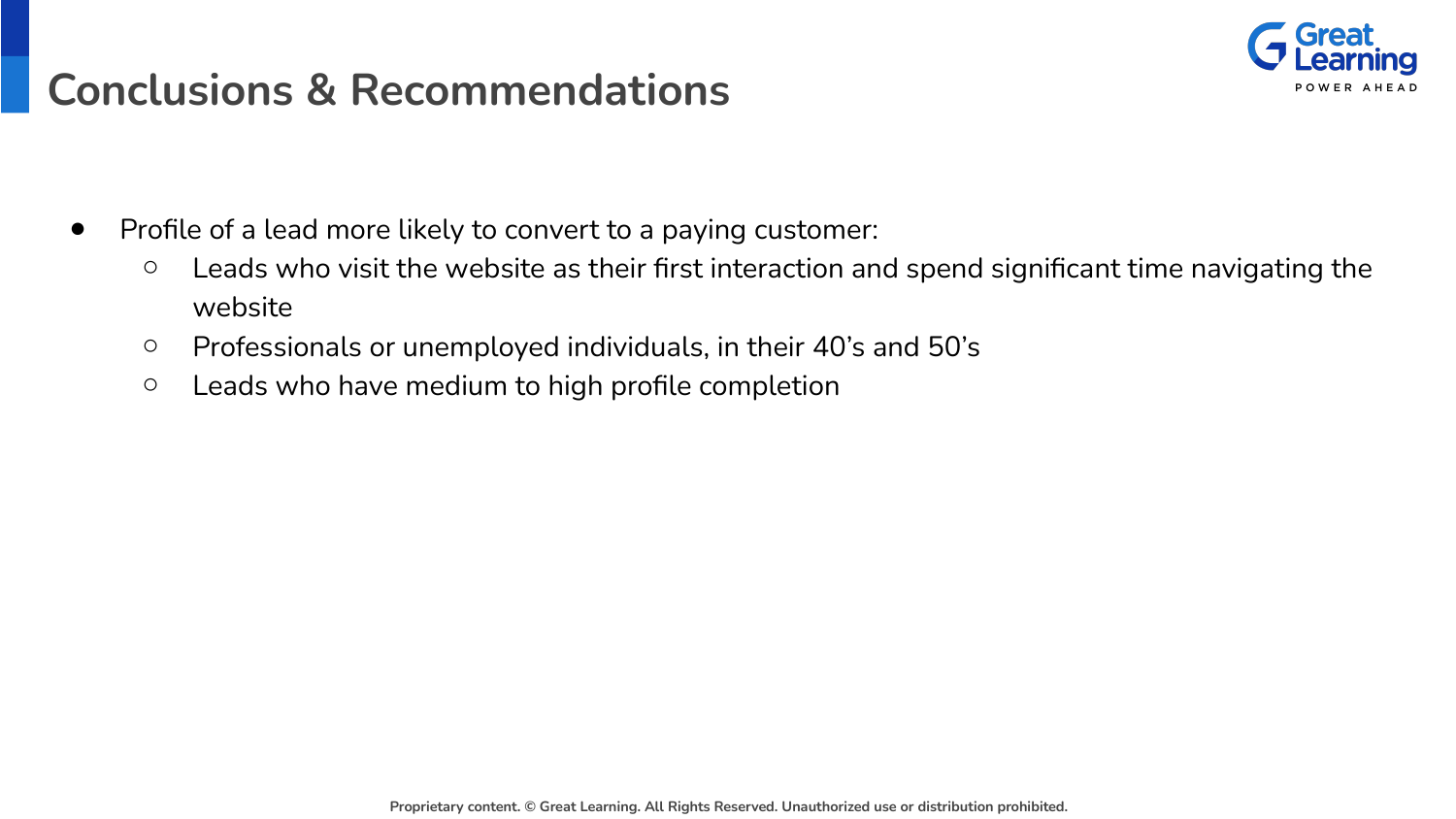

# Conclusions & Recommendations

Profile of a lead more likely to convert to a paying customer:
Leads who visit the website as their first interaction and spend significant time navigating the website
Professionals or unemployed individuals, in their 40’s and 50’s
Leads who have medium to high profile completion